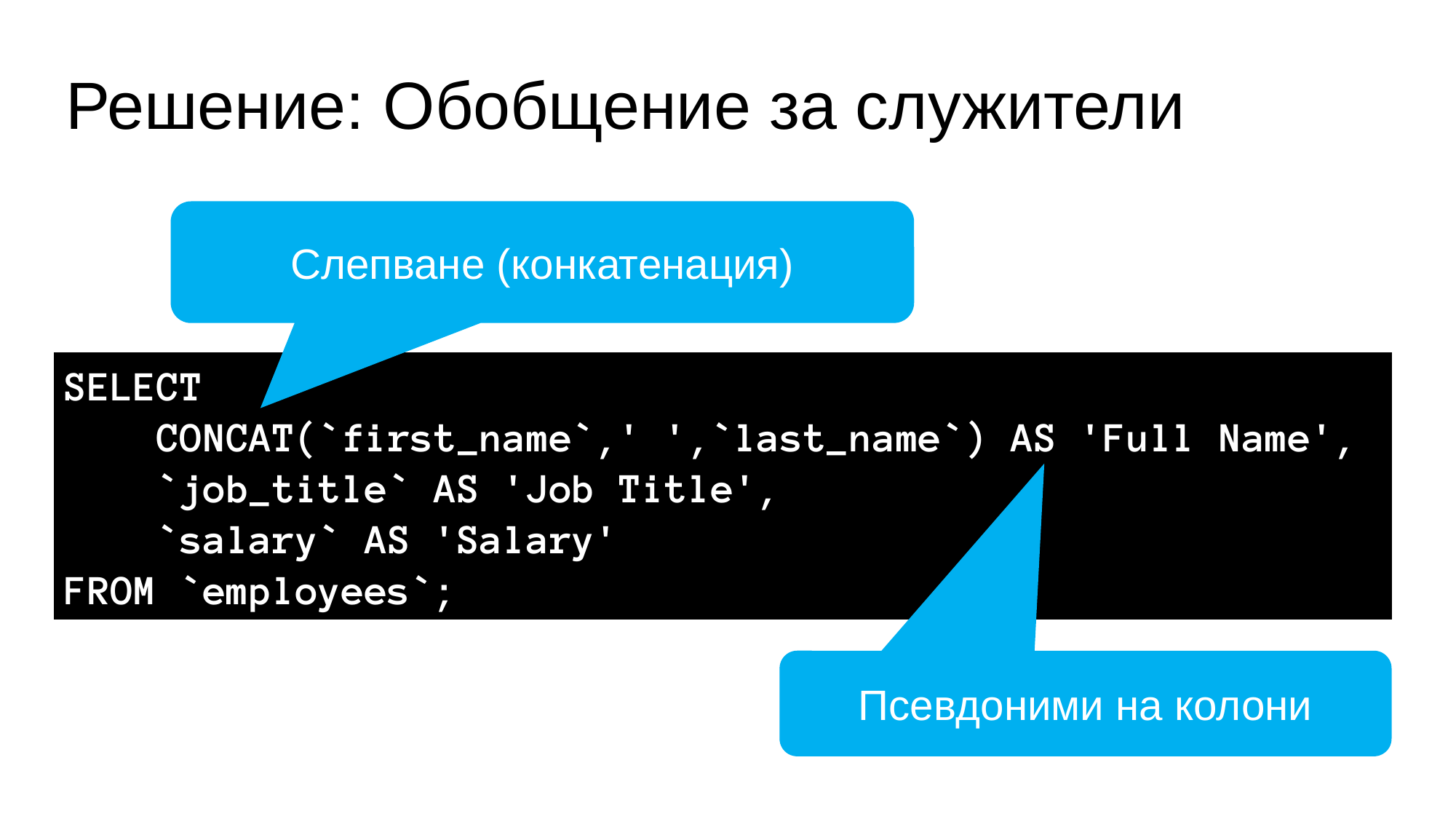

# Решение: Обобщение за служители
Слепване (конкатенация)
SELECT
    CONCAT(`first_name`,' ',`last_name`) AS 'Full Name',
    `job_title` AS 'Job Title',
    `salary` AS 'Salary'
FROM `employees`;
Псевдоними на колони